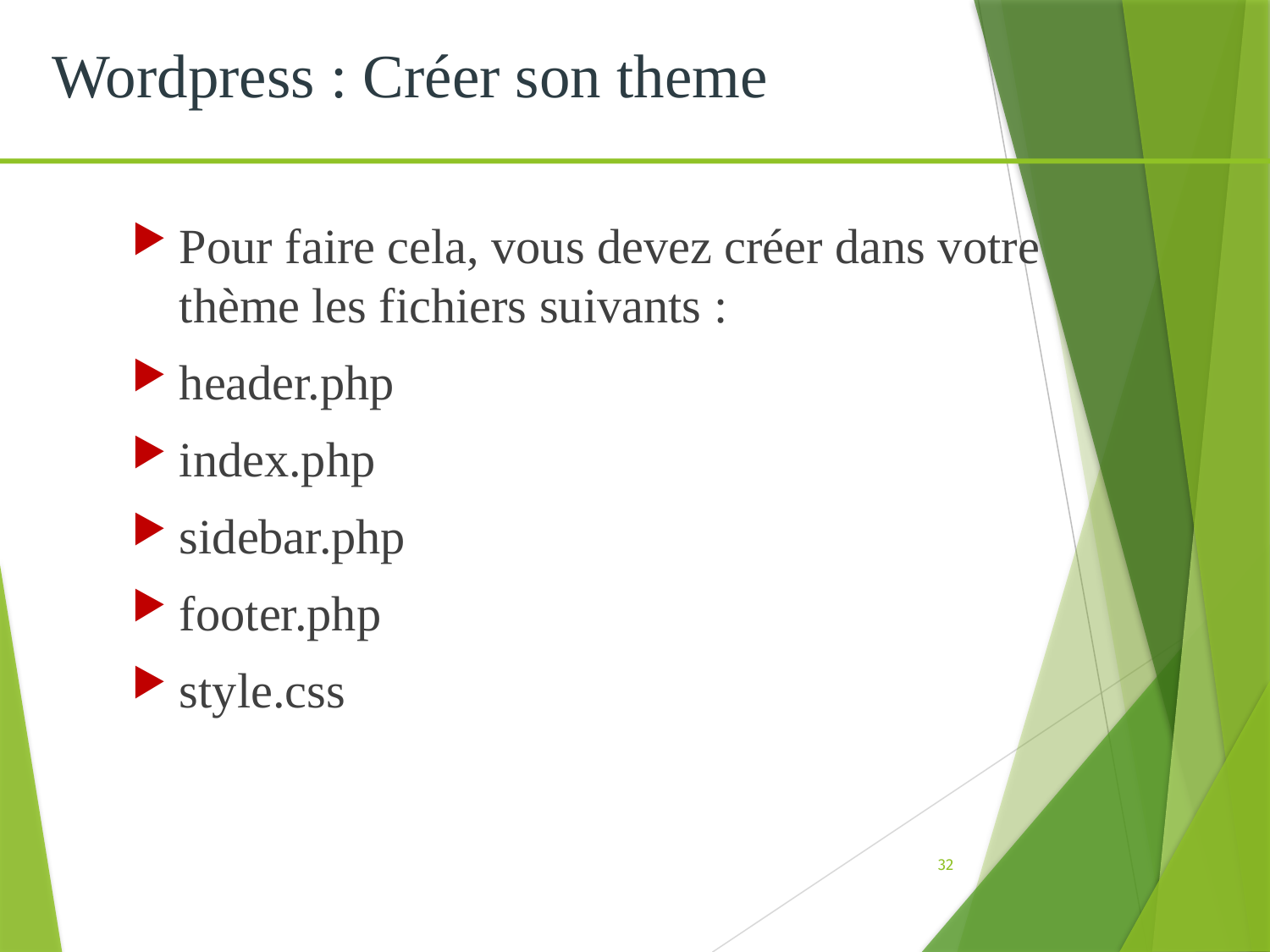

Wordpress : Créer son theme

Pour faire cela, vous devez créer dans votre thème les fichiers suivants :
header.php
index.php
sidebar.php
footer.php
style.css

32